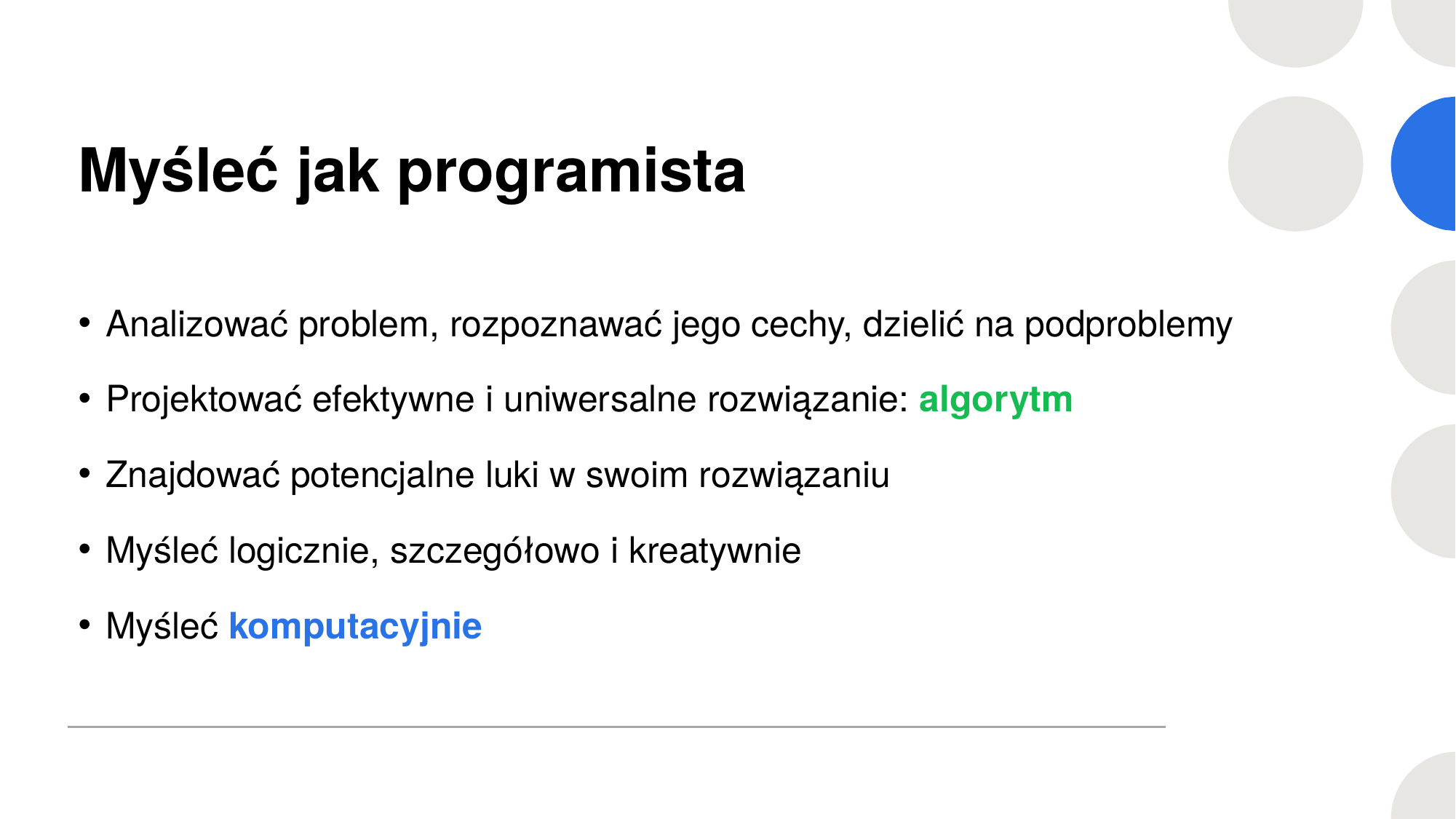

# Myśleć jak programista
Analizować problem, rozpoznawać jego cechy, dzielić na podproblemy
Projektować efektywne i uniwersalne rozwiązanie: algorytm
Znajdować potencjalne luki w swoim rozwiązaniu
Myśleć logicznie, szczegółowo i kreatywnie
Myśleć komputacyjnie